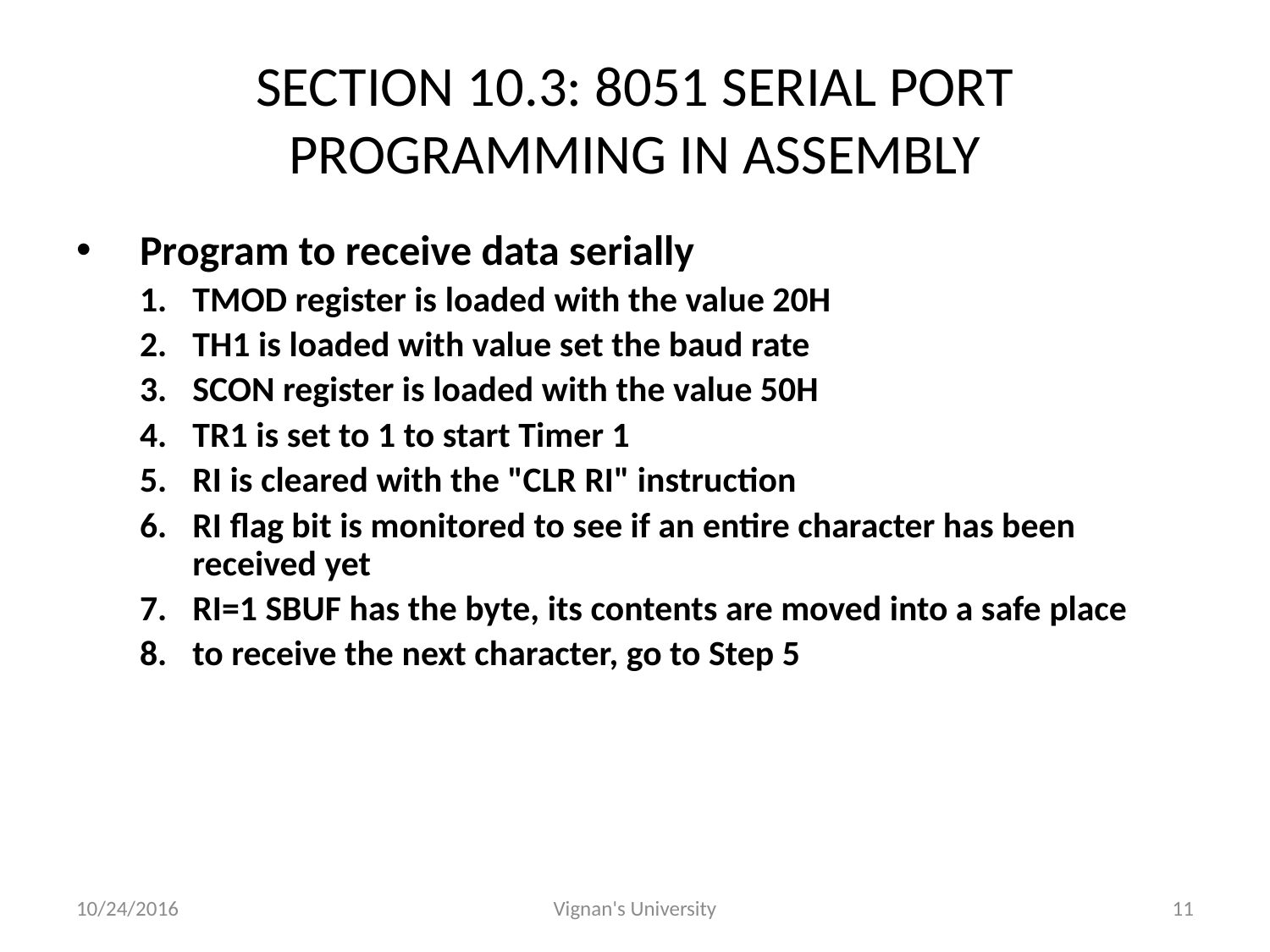

# SECTION 10.3: 8051 SERIAL PORT PROGRAMMING IN ASSEMBLY
Program to receive data serially
TMOD register is loaded with the value 20H
TH1 is loaded with value set the baud rate
SCON register is loaded with the value 50H
TR1 is set to 1 to start Timer 1
RI is cleared with the "CLR RI" instruction
RI flag bit is monitored to see if an entire character has been received yet
RI=1 SBUF has the byte, its contents are moved into a safe place
to receive the next character, go to Step 5
10/24/2016
Vignan's University
11